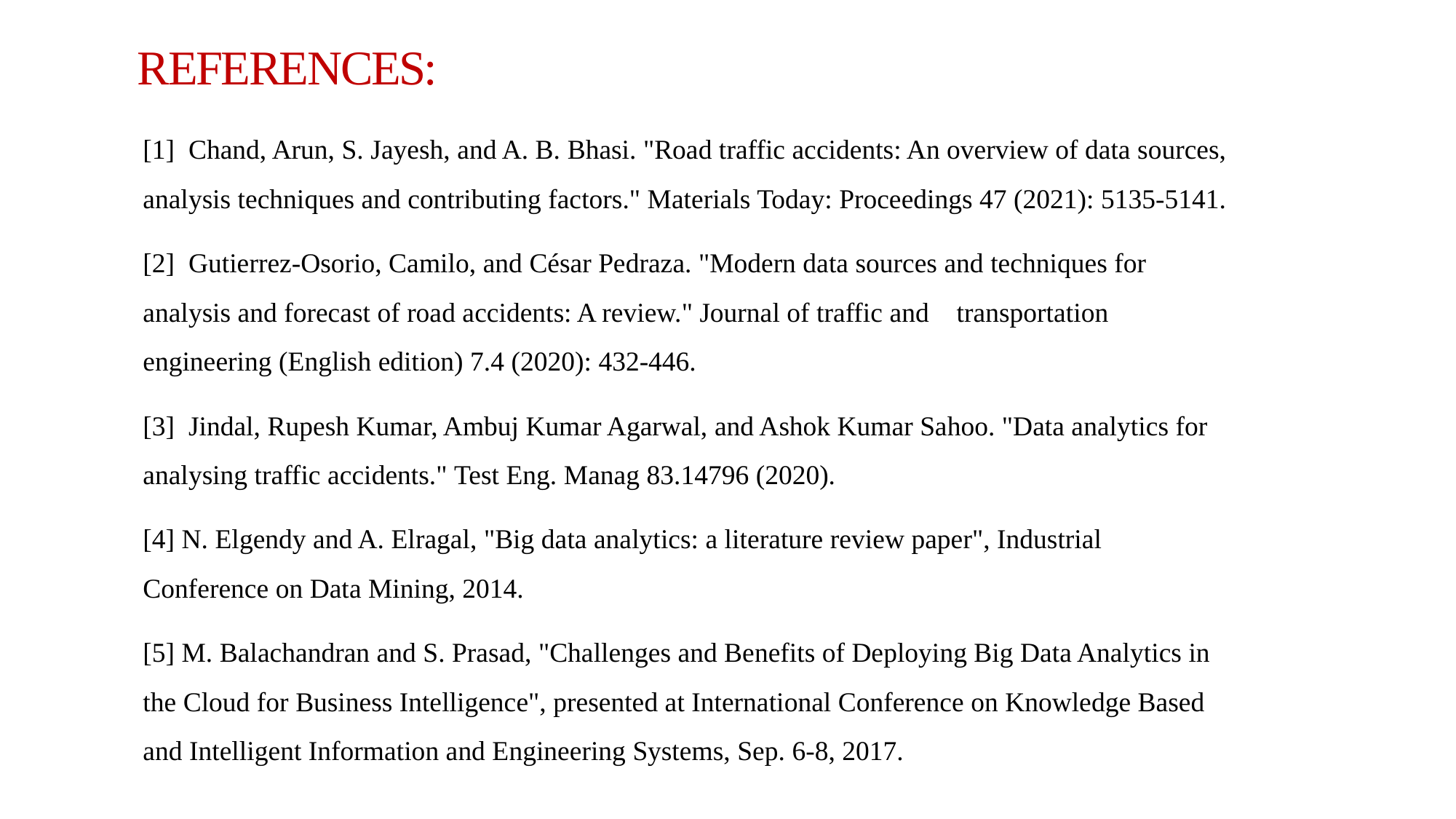

# REFERENCES:
[1]  Chand, Arun, S. Jayesh, and A. B. Bhasi. "Road traffic accidents: An overview of data sources, analysis techniques and contributing factors." Materials Today: Proceedings 47 (2021): 5135-5141.
[2]  Gutierrez-Osorio, Camilo, and César Pedraza. "Modern data sources and techniques for analysis and forecast of road accidents: A review." Journal of traffic and    transportation engineering (English edition) 7.4 (2020): 432-446.
[3]  Jindal, Rupesh Kumar, Ambuj Kumar Agarwal, and Ashok Kumar Sahoo. "Data analytics for analysing traffic accidents." Test Eng. Manag 83.14796 (2020).
[4] N. Elgendy and A. Elragal, "Big data analytics: a literature review paper", Industrial Conference on Data Mining, 2014.
[5] M. Balachandran and S. Prasad, "Challenges and Benefits of Deploying Big Data Analytics in the Cloud for Business Intelligence", presented at International Conference on Knowledge Based and Intelligent Information and Engineering Systems, Sep. 6-8, 2017.